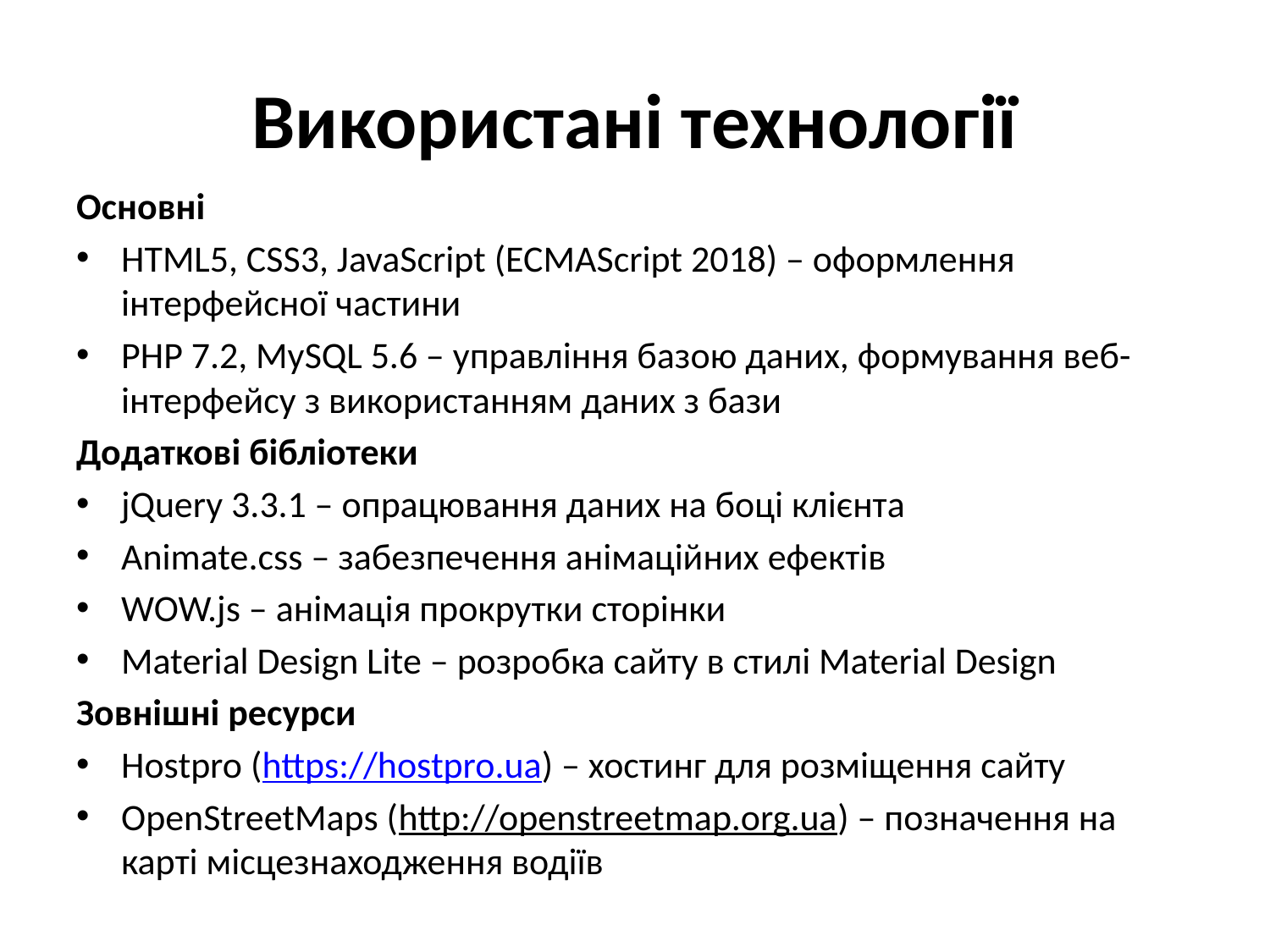

# Використані технології
Основні
HTML5, CSS3, JavaScript (ECMAScript 2018) – оформлення інтерфейсної частини
PHP 7.2, MySQL 5.6 – управління базою даних, формування веб-інтерфейсу з використанням даних з бази
Додаткові бібліотеки
jQuery 3.3.1 – опрацювання даних на боці клієнта
Animate.css – забезпечення анімаційних ефектів
WOW.js – анімація прокрутки сторінки
Material Design Lite – розробка сайту в стилі Material Design
Зовнішні ресурси
Hostpro (https://hostpro.ua) – хостинг для розміщення сайту
OpenStreetMaps (http://openstreetmap.org.ua) – позначення на карті місцезнаходження водіїв